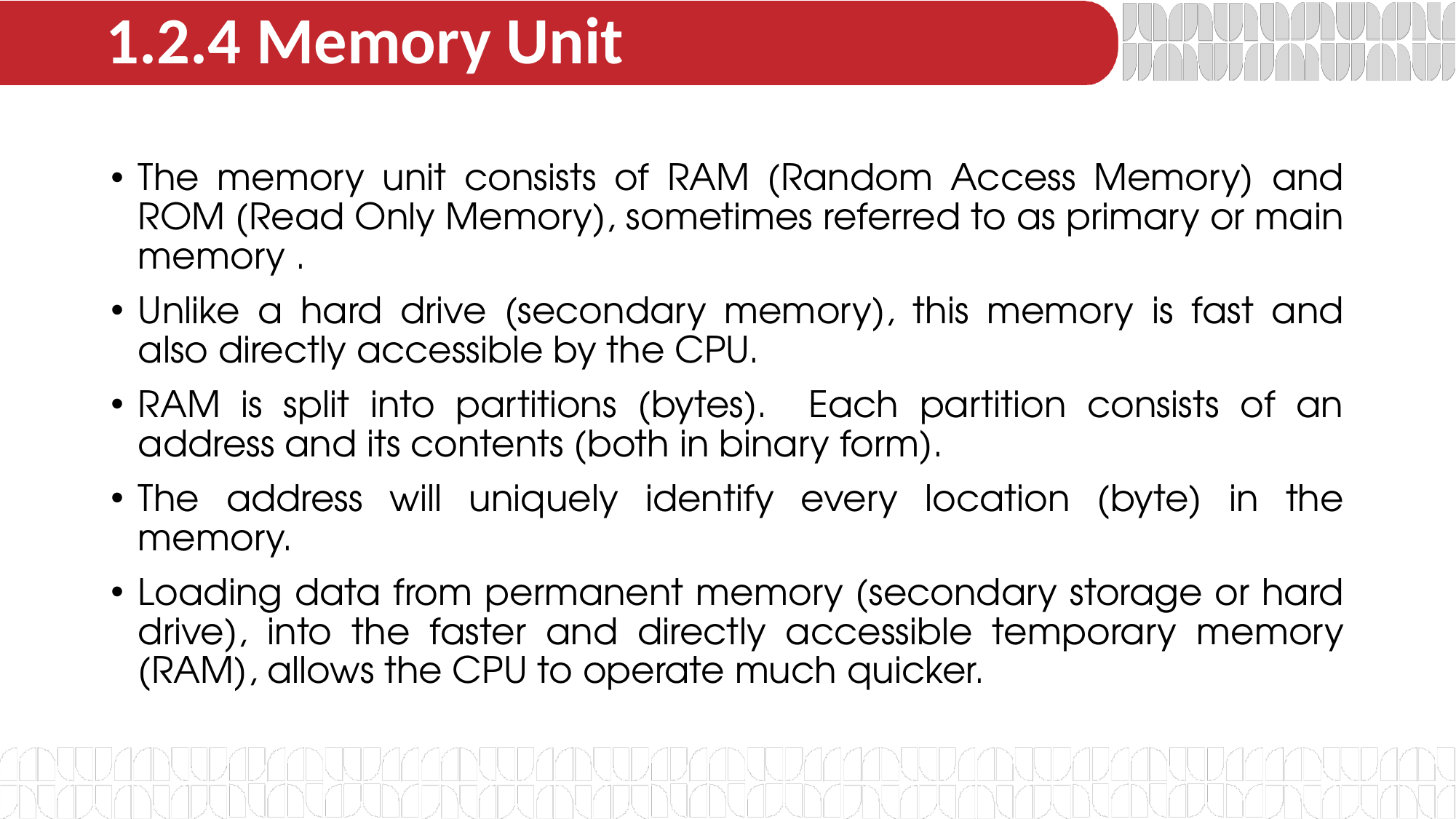

# 1.2.4 Memory Unit
The memory unit consists of RAM (Random Access Memory) and ROM (Read Only Memory), sometimes referred to as primary or main memory .
Unlike a hard drive (secondary memory), this memory is fast and also directly accessible by the CPU.
RAM is split into partitions (bytes).  Each partition consists of an address and its contents (both in binary form).
The address will uniquely identify every location (byte) in the memory.
Loading data from permanent memory (secondary storage or hard drive), into the faster and directly accessible temporary memory (RAM), allows the CPU to operate much quicker.